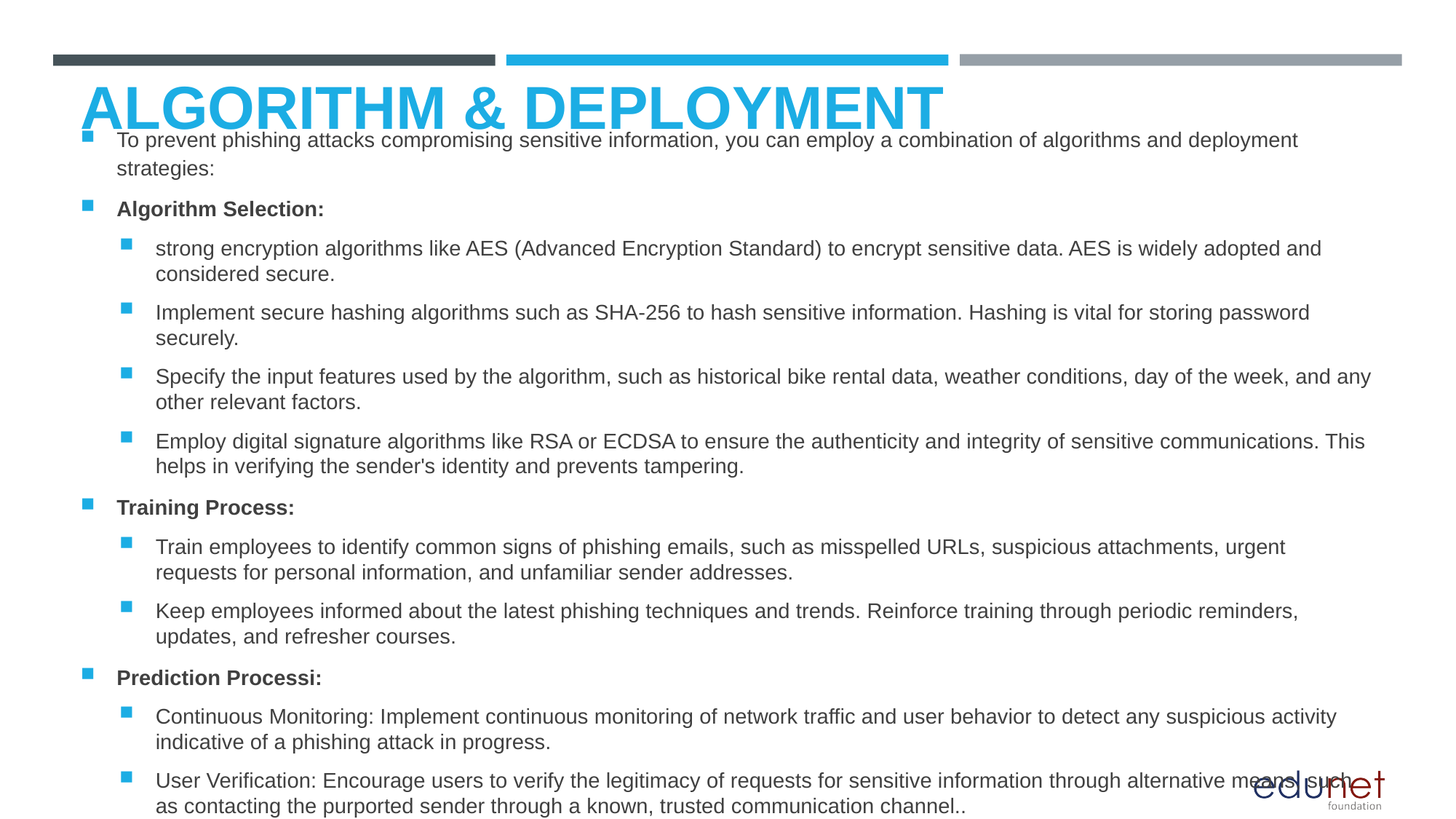

# Algorithm & Deployment
To prevent phishing attacks compromising sensitive information, you can employ a combination of algorithms and deployment strategies:
Algorithm Selection:
strong encryption algorithms like AES (Advanced Encryption Standard) to encrypt sensitive data. AES is widely adopted and considered secure.
Implement secure hashing algorithms such as SHA-256 to hash sensitive information. Hashing is vital for storing password securely.
Specify the input features used by the algorithm, such as historical bike rental data, weather conditions, day of the week, and any other relevant factors.
Employ digital signature algorithms like RSA or ECDSA to ensure the authenticity and integrity of sensitive communications. This helps in verifying the sender's identity and prevents tampering.
Training Process:
Train employees to identify common signs of phishing emails, such as misspelled URLs, suspicious attachments, urgent requests for personal information, and unfamiliar sender addresses.
Keep employees informed about the latest phishing techniques and trends. Reinforce training through periodic reminders, updates, and refresher courses.
Prediction Processi:
Continuous Monitoring: Implement continuous monitoring of network traffic and user behavior to detect any suspicious activity indicative of a phishing attack in progress.
User Verification: Encourage users to verify the legitimacy of requests for sensitive information through alternative means, such as contacting the purported sender through a known, trusted communication channel..